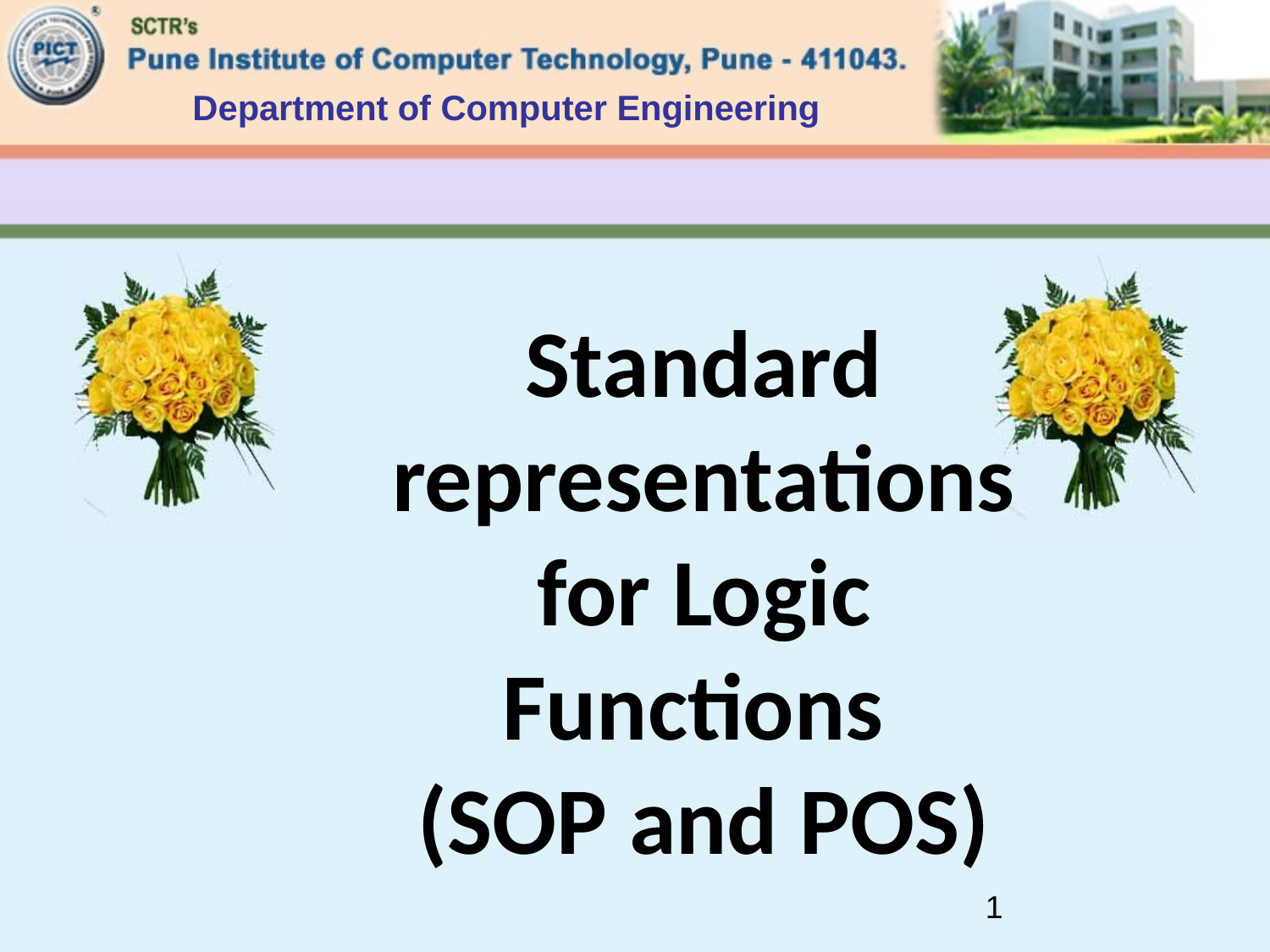

Department of Computer Engineering

Standard representations for Logic Functions
(SOP and POS)
1